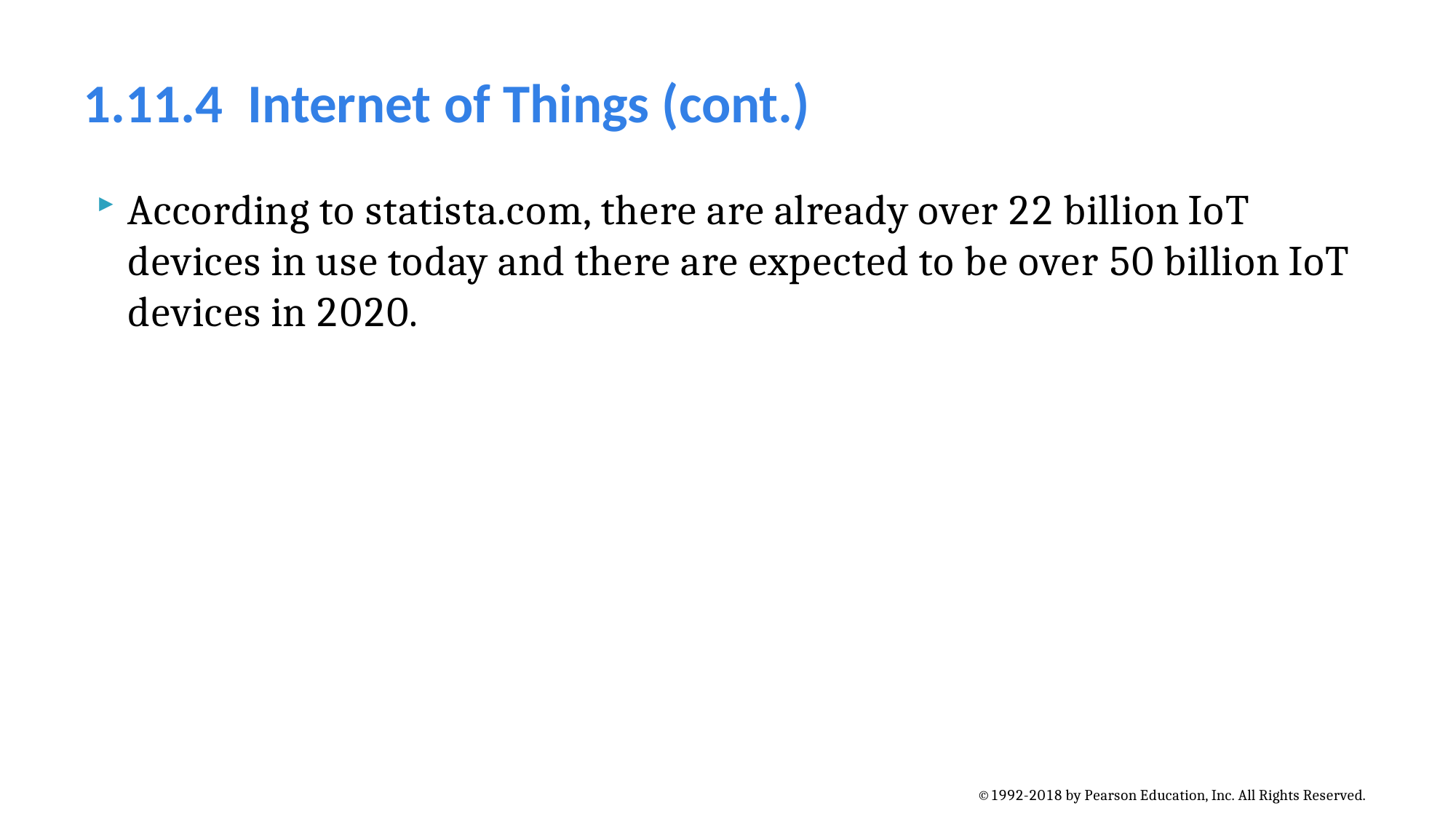

# 1.11.4  Internet of Things (cont.)
According to statista.com, there are already over 22 billion IoT devices in use today and there are expected to be over 50 billion IoT devices in 2020.
©1992-2018 by Pearson Education, Inc. All Rights Reserved.